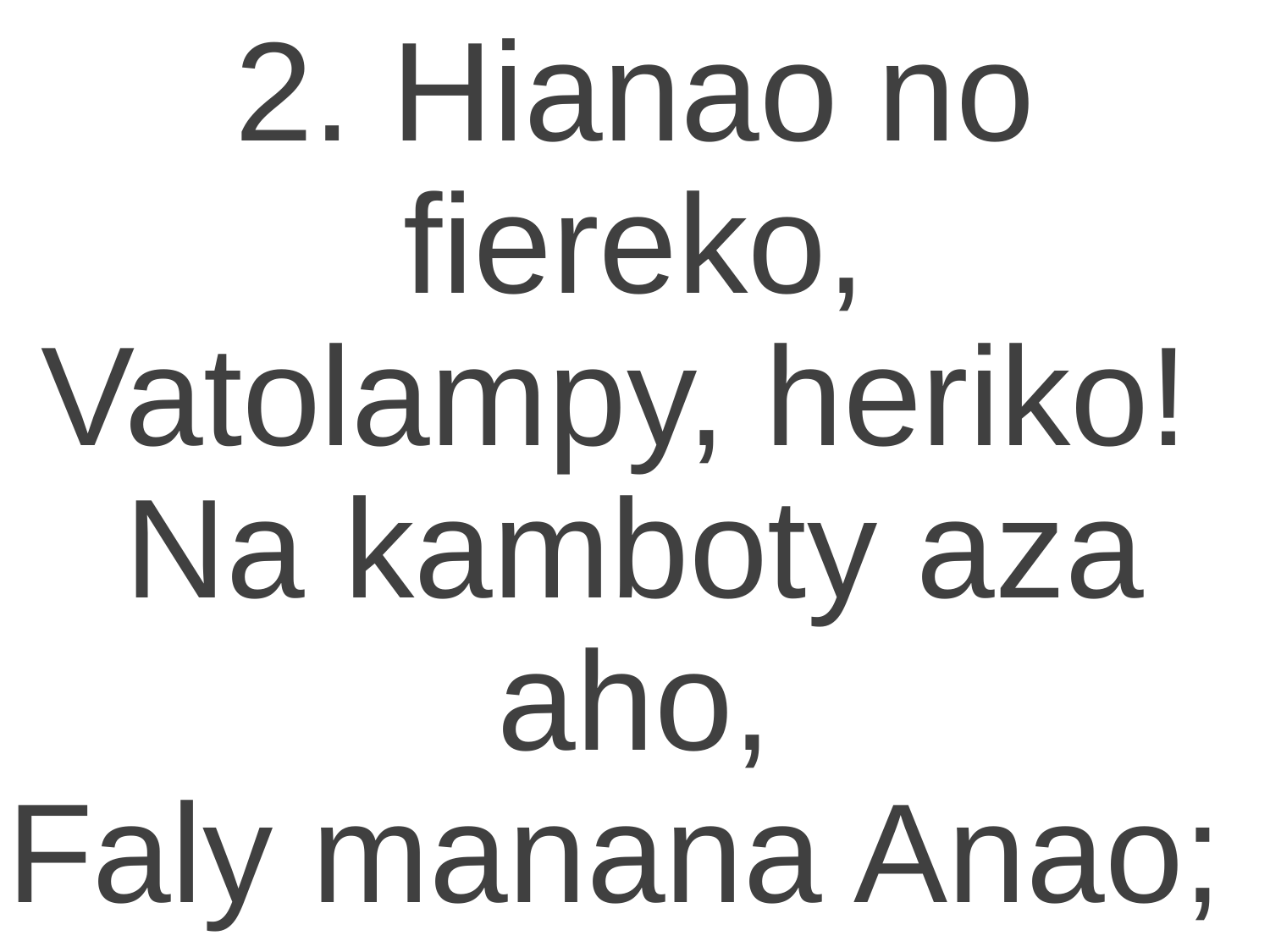

2. Hianao no fiereko,
Vatolampy, heriko!
Na kamboty aza aho,
Faly manana Anao;